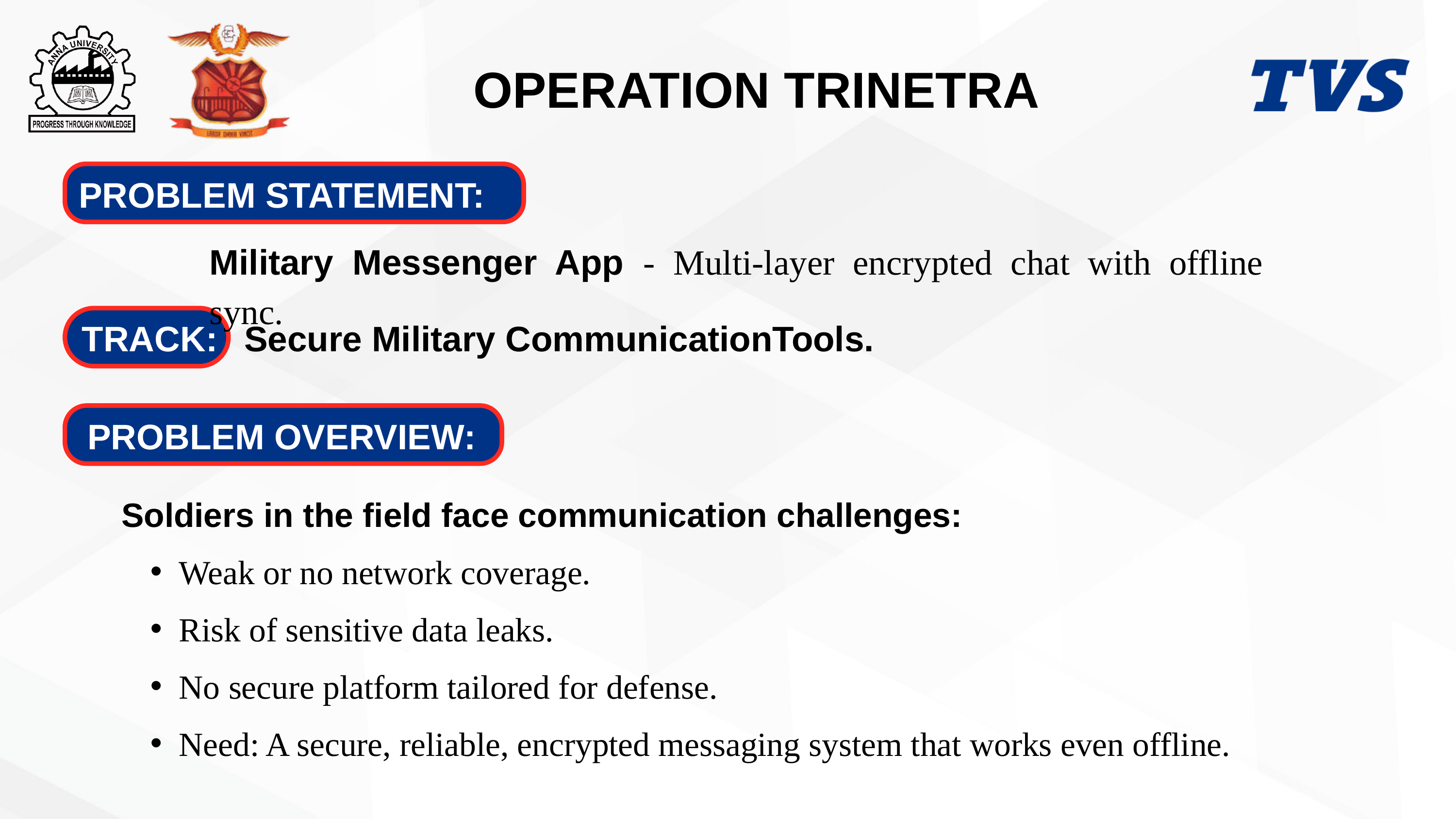

OPERATION TRINETRA

PROBLEM STATEMENT:
Military Messenger App - Multi-layer encrypted chat with offline sync.

TRACK:   Secure Military CommunicationTools.

PROBLEM OVERVIEW:
Soldiers in the field face communication challenges:
Weak or no network coverage.
Risk of sensitive data leaks.
No secure platform tailored for defense.
Need: A secure, reliable, encrypted messaging system that works even offline.